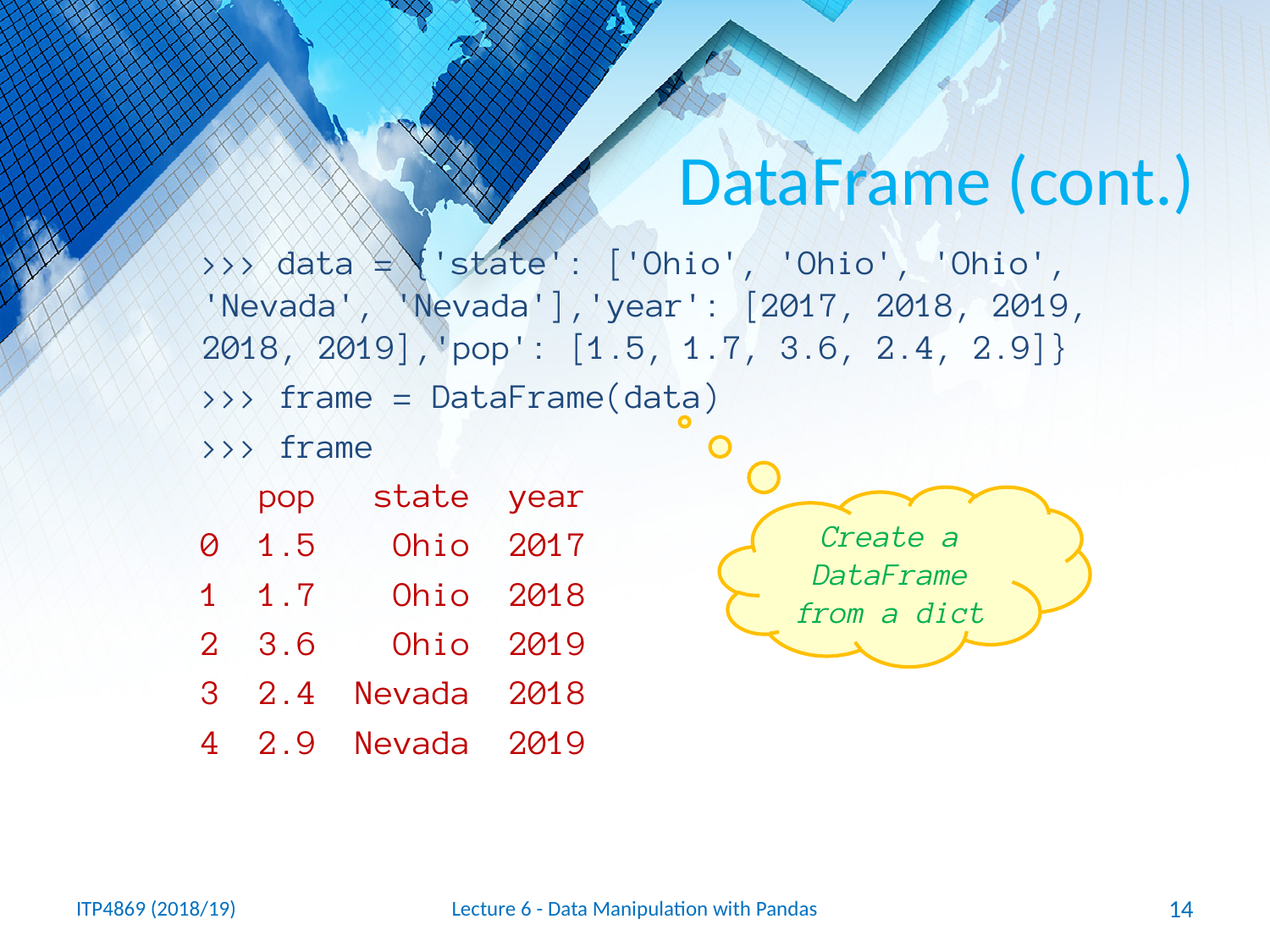

# DataFrame (cont.)
>>> data = {'state': ['Ohio', 'Ohio', 'Ohio', 'Nevada', 'Nevada'],'year': [2017, 2018, 2019, 2018, 2019],'pop': [1.5, 1.7, 3.6, 2.4, 2.9]}
>>> frame = DataFrame(data)
>>> frame
   pop   state  year
0  1.5    Ohio  2017
1  1.7    Ohio  2018
2  3.6    Ohio  2019
3  2.4  Nevada  2018
4  2.9  Nevada  2019
Create a DataFrame from a dict
ITP4869 (2018/19)
Lecture 6 - Data Manipulation with Pandas
14